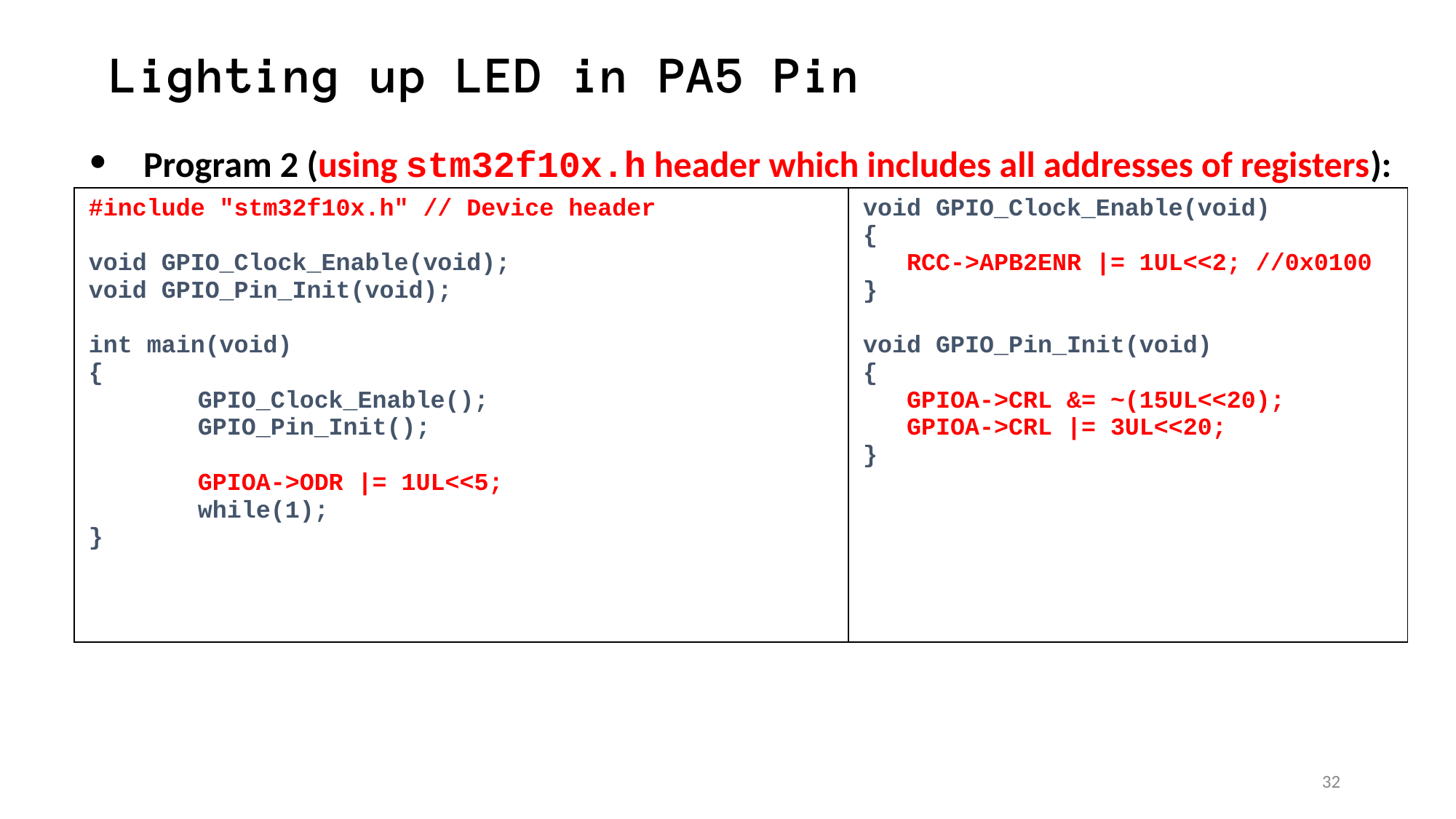

# Lighting up LED in PA5 Pin
Program 2 (using stm32f10x.h header which includes all addresses of registers):

| #include "stm32f10x.h" // Device header void GPIO\_Clock\_Enable(void); void GPIO\_Pin\_Init(void); int main(void) { GPIO\_Clock\_Enable(); GPIO\_Pin\_Init(); GPIOA->ODR |= 1UL<<5; while(1); } | void GPIO\_Clock\_Enable(void) { RCC->APB2ENR |= 1UL<<2; //0x0100 } void GPIO\_Pin\_Init(void) { GPIOA->CRL &= ~(15UL<<20); GPIOA->CRL |= 3UL<<20; } |
| --- | --- |
32